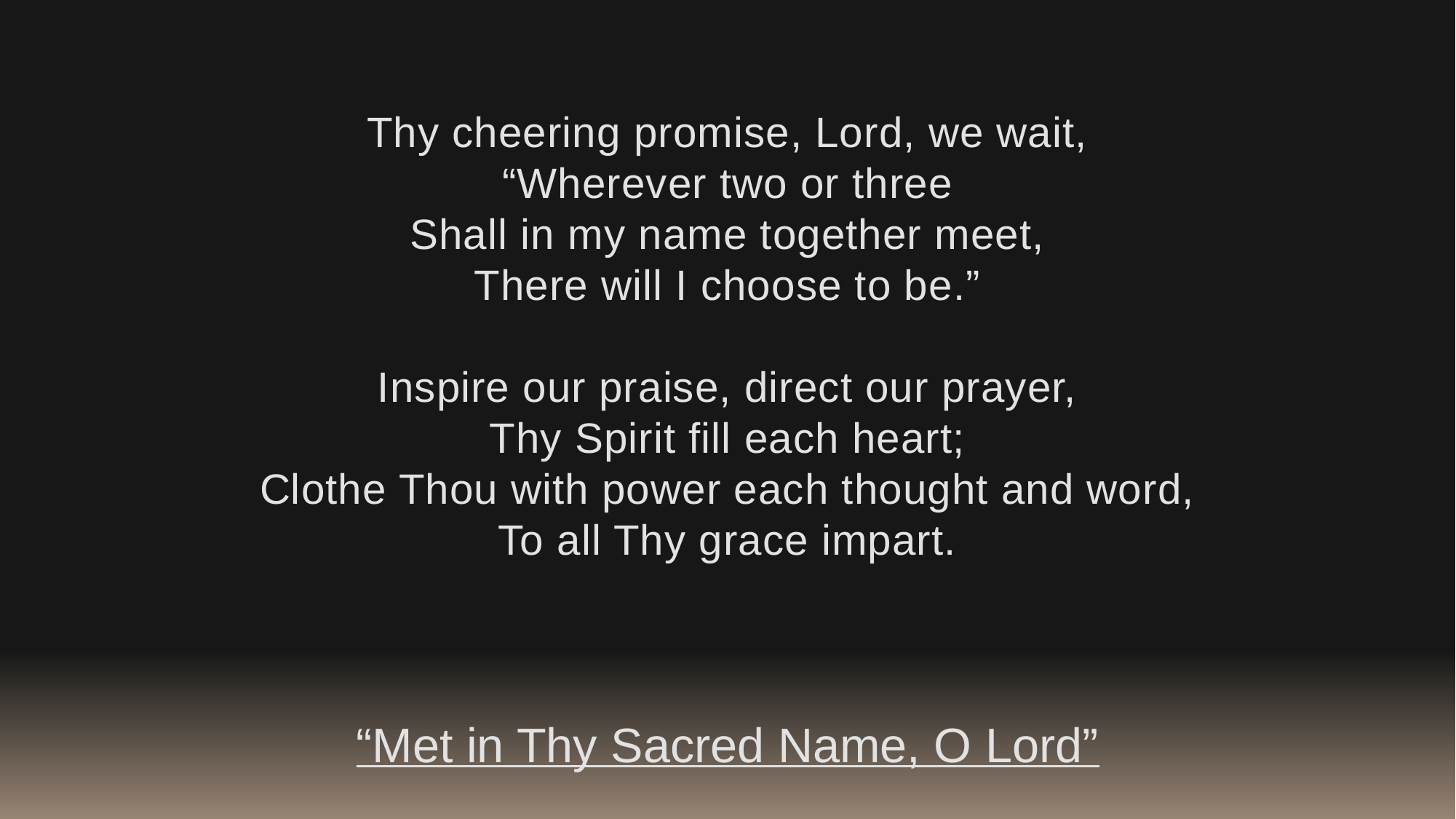

Thy cheering promise, Lord, we wait,
“Wherever two or three
Shall in my name together meet,
There will I choose to be.”

Inspire our praise, direct our prayer,
Thy Spirit fill each heart;
Clothe Thou with power each thought and word,
To all Thy grace impart.

“Met in Thy Sacred Name, O Lord”